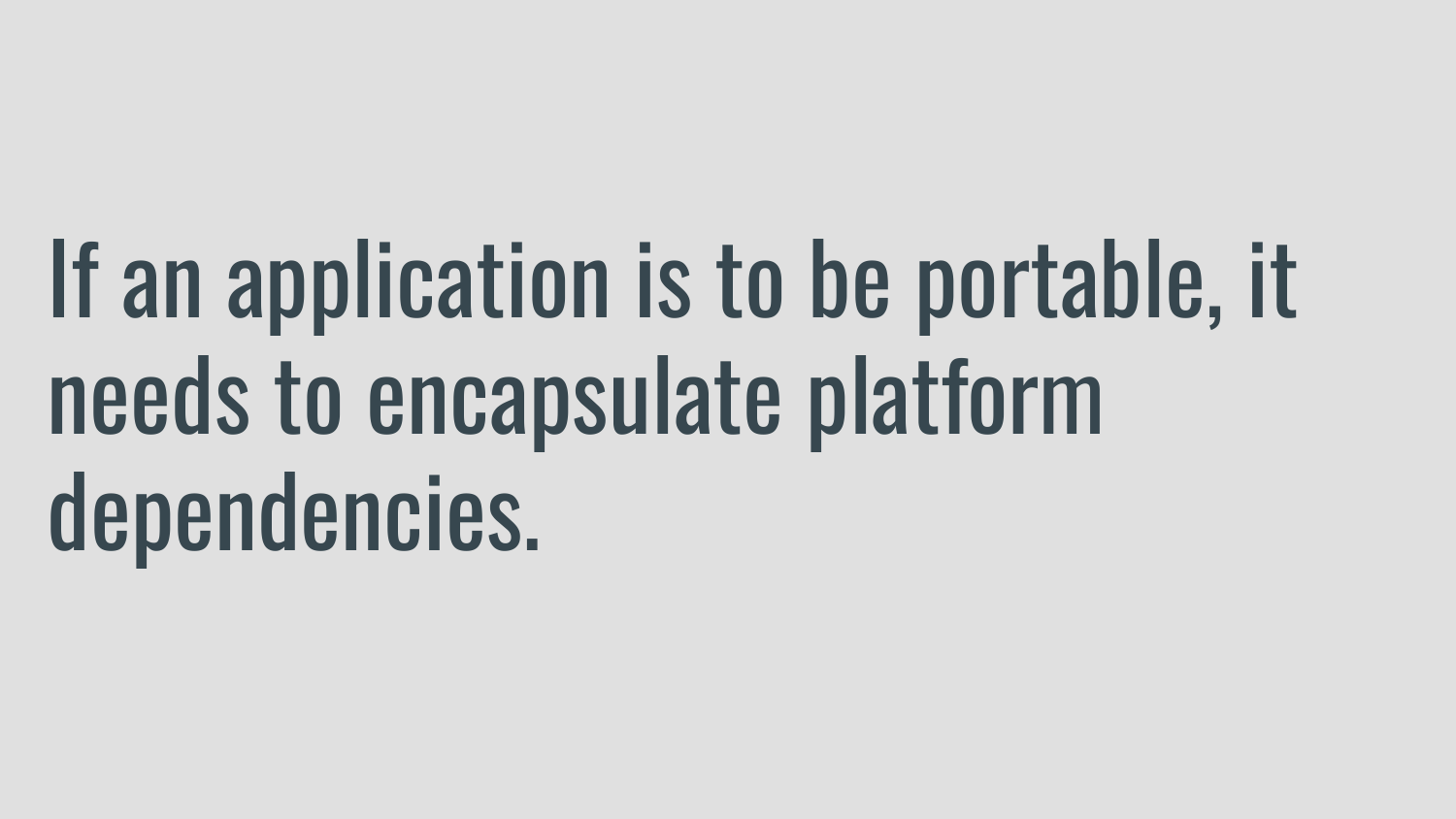

# If an application is to be portable, it needs to encapsulate platform dependencies.